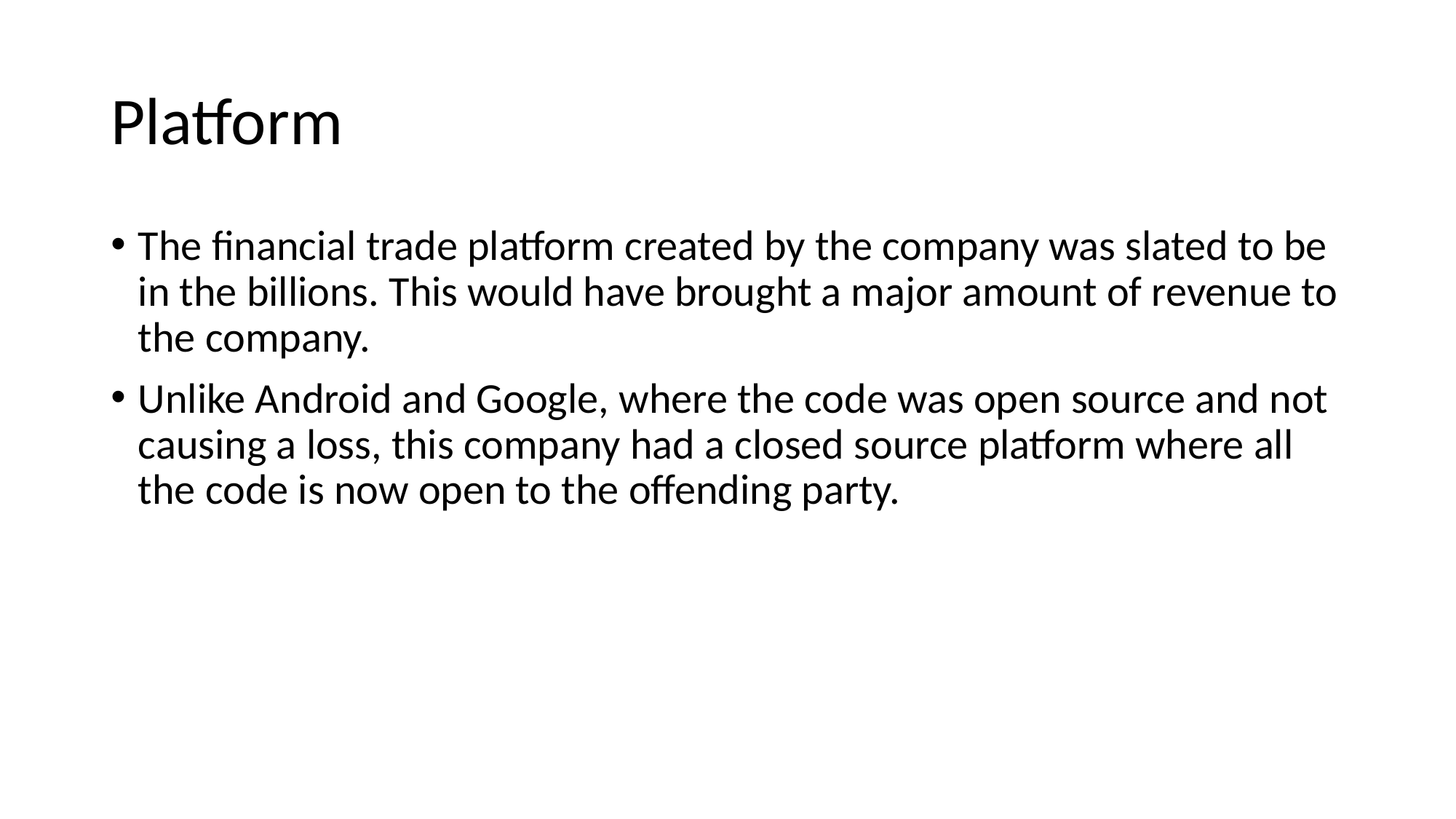

# Platform
The financial trade platform created by the company was slated to be in the billions. This would have brought a major amount of revenue to the company.
Unlike Android and Google, where the code was open source and not causing a loss, this company had a closed source platform where all the code is now open to the offending party.